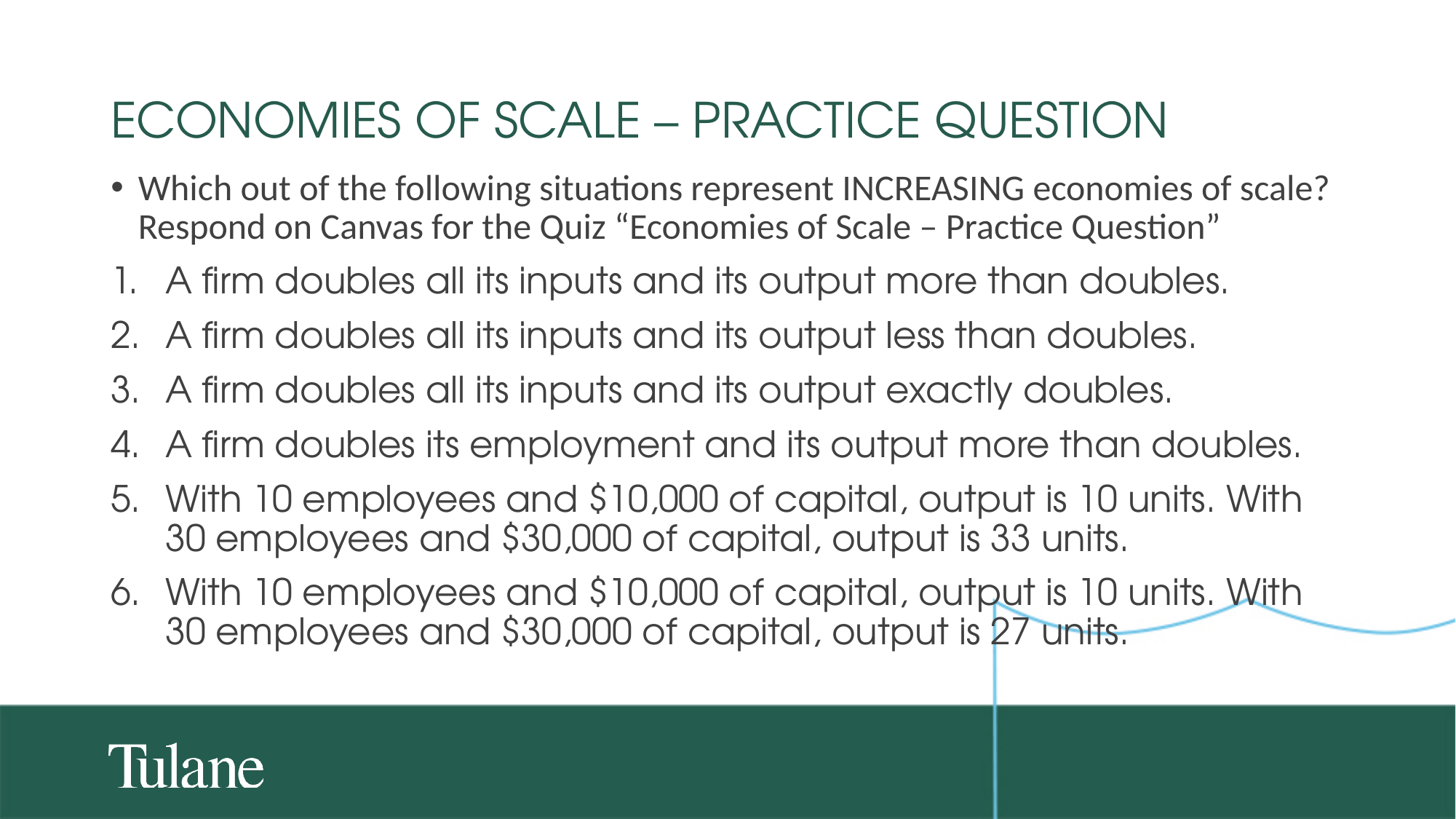

# Economies of scale – Practice Question
Which out of the following situations represent INCREASING economies of scale? Respond on Canvas for the Quiz “Economies of Scale – Practice Question”
A firm doubles all its inputs and its output more than doubles.
A firm doubles all its inputs and its output less than doubles.
A firm doubles all its inputs and its output exactly doubles.
A firm doubles its employment and its output more than doubles.
With 10 employees and $10,000 of capital, output is 10 units. With 30 employees and $30,000 of capital, output is 33 units.
With 10 employees and $10,000 of capital, output is 10 units. With 30 employees and $30,000 of capital, output is 27 units.